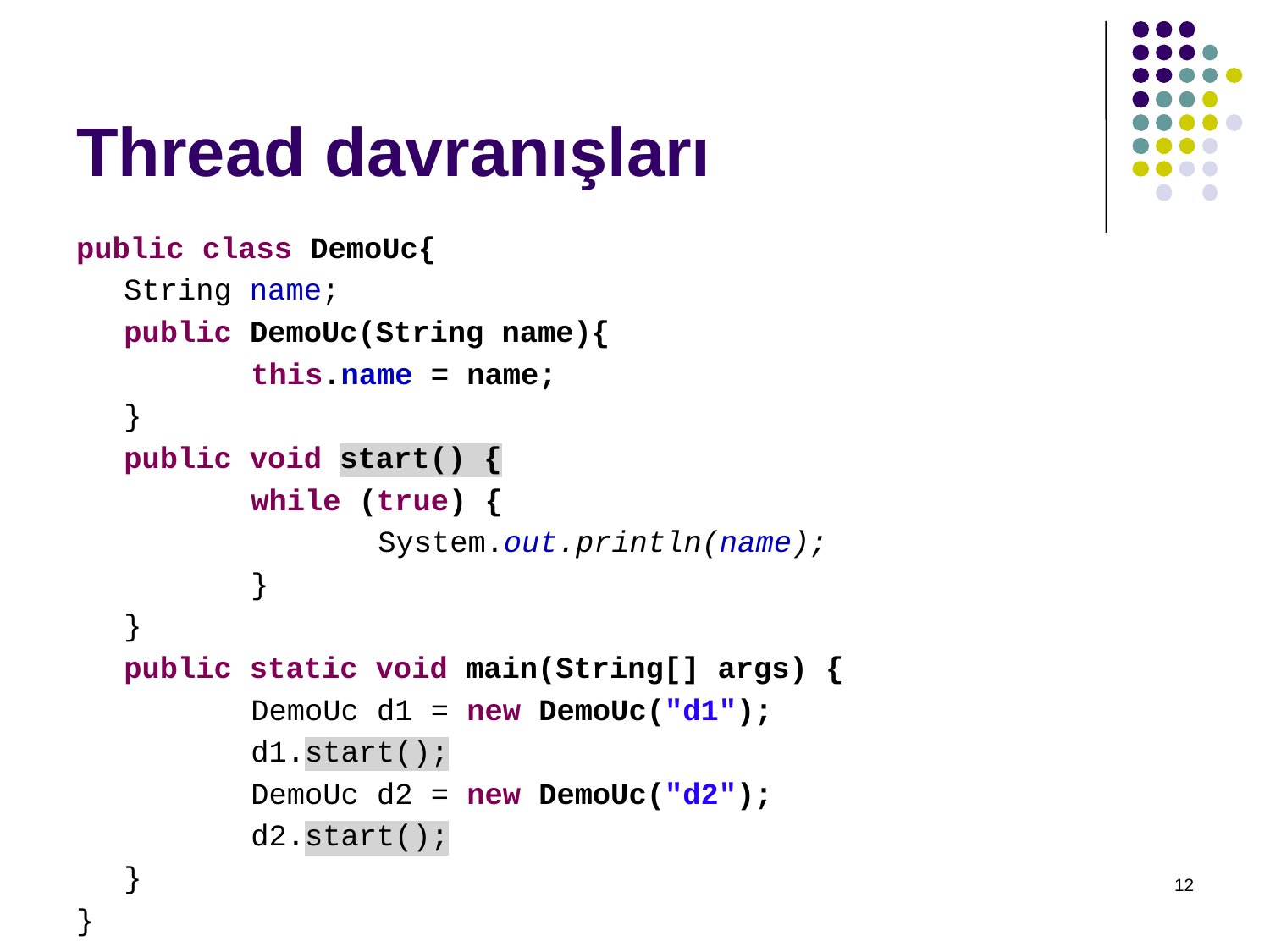

# Thread davranışları
public class DemoUc{
	String name;
	public DemoUc(String name){
		this.name = name;
	}
	public void start() {
		while (true) {
			System.out.println(name);
		}
	}
	public static void main(String[] args) {
		DemoUc d1 = new DemoUc("d1");
		d1.start();
		DemoUc d2 = new DemoUc("d2");
		d2.start();
	}
}
12